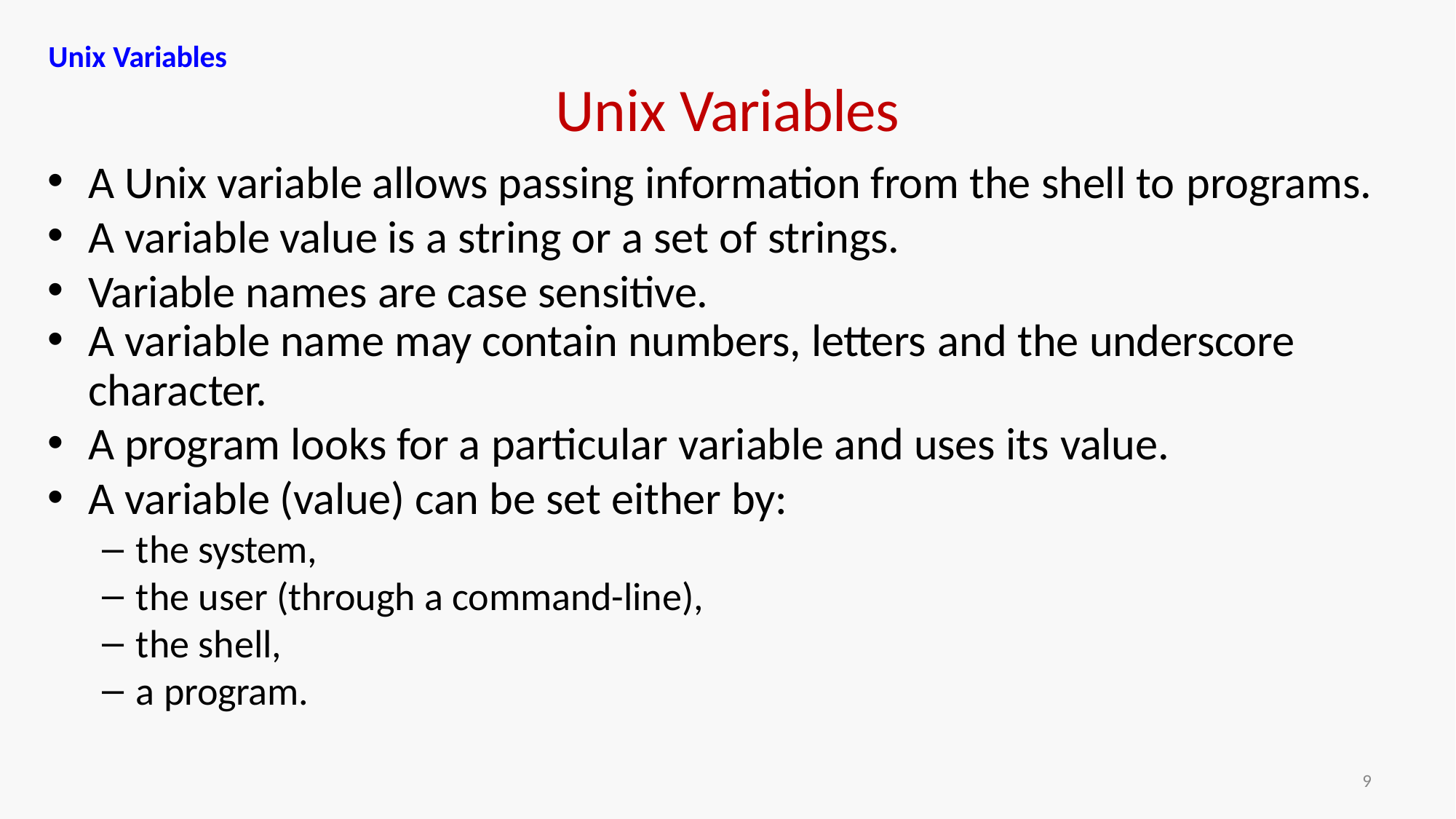

Unix Variables
# Unix Variables
A Unix variable allows passing information from the shell to programs.
A variable value is a string or a set of strings.
Variable names are case sensitive.
A variable name may contain numbers, letters and the underscore character.
A program looks for a particular variable and uses its value.
A variable (value) can be set either by:
the system,
the user (through a command-line),
the shell,
a program.
9